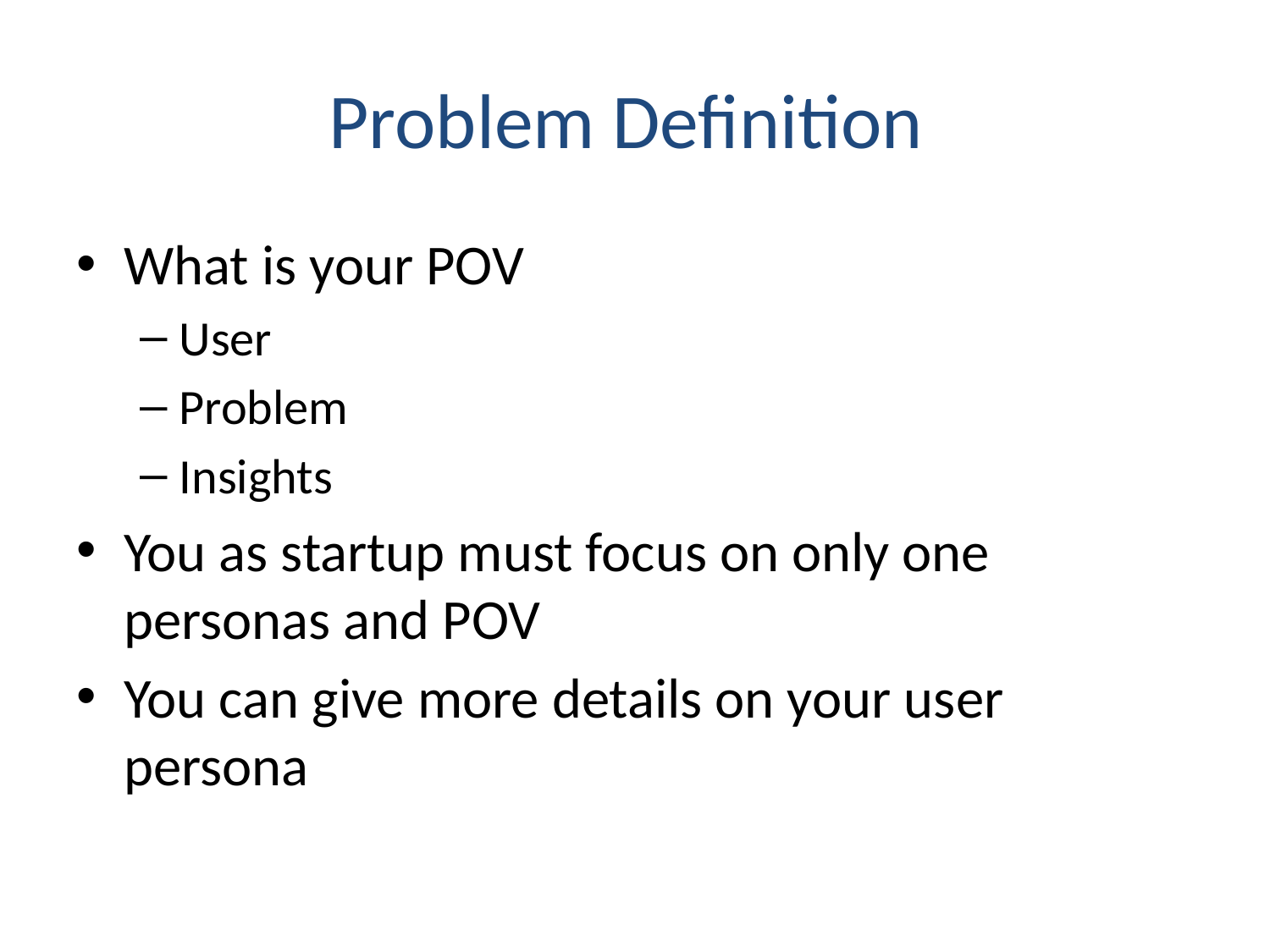

# Problem Definition
What is your POV
User
Problem
Insights
You as startup must focus on only one personas and POV
You can give more details on your user persona